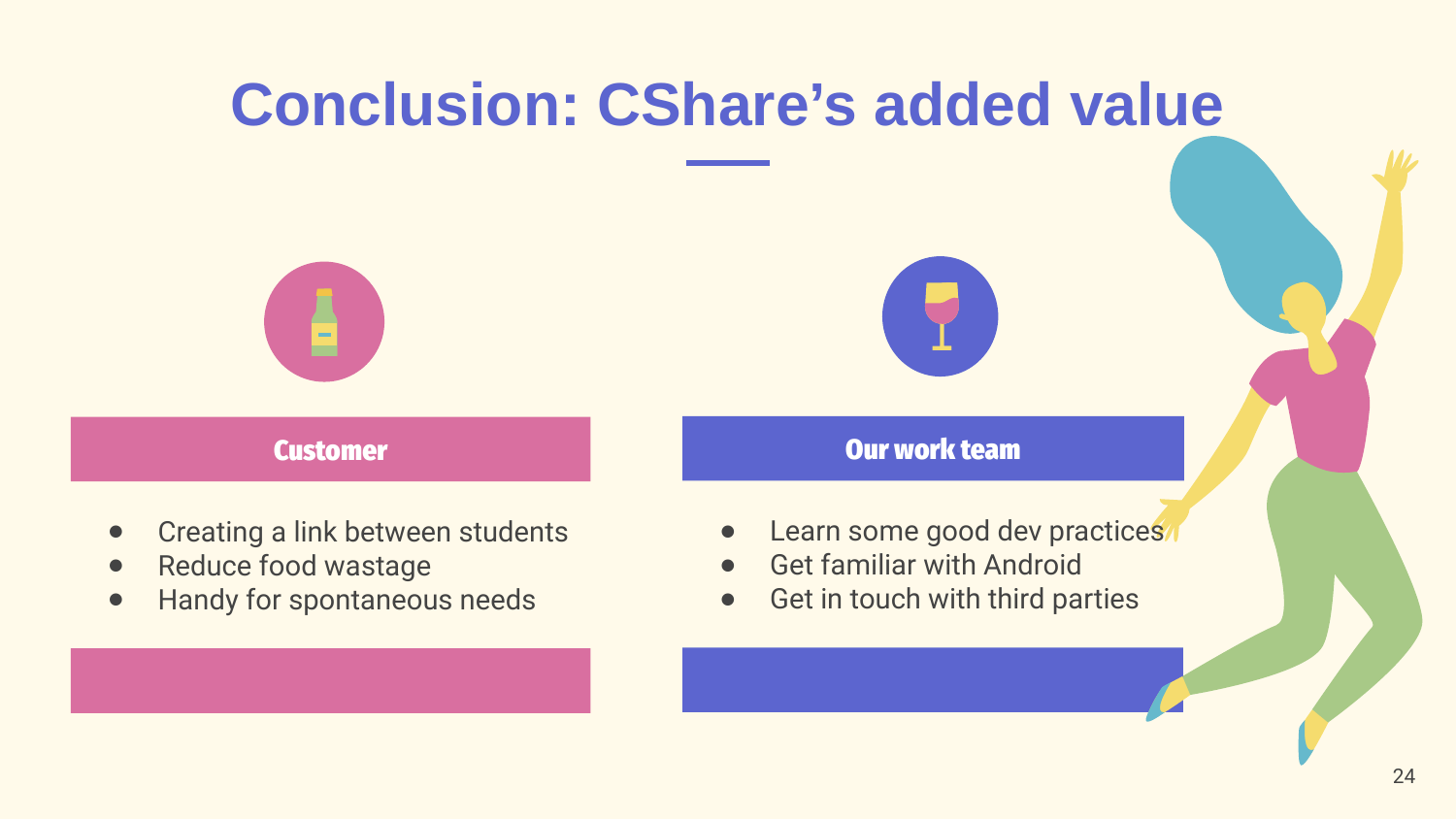

# Conclusion: CShare’s added value

Our work team
Customer
Learn some good dev practices
Get familiar with Android
Get in touch with third parties

Creating a link between students
Reduce food wastage
Handy for spontaneous needs

24